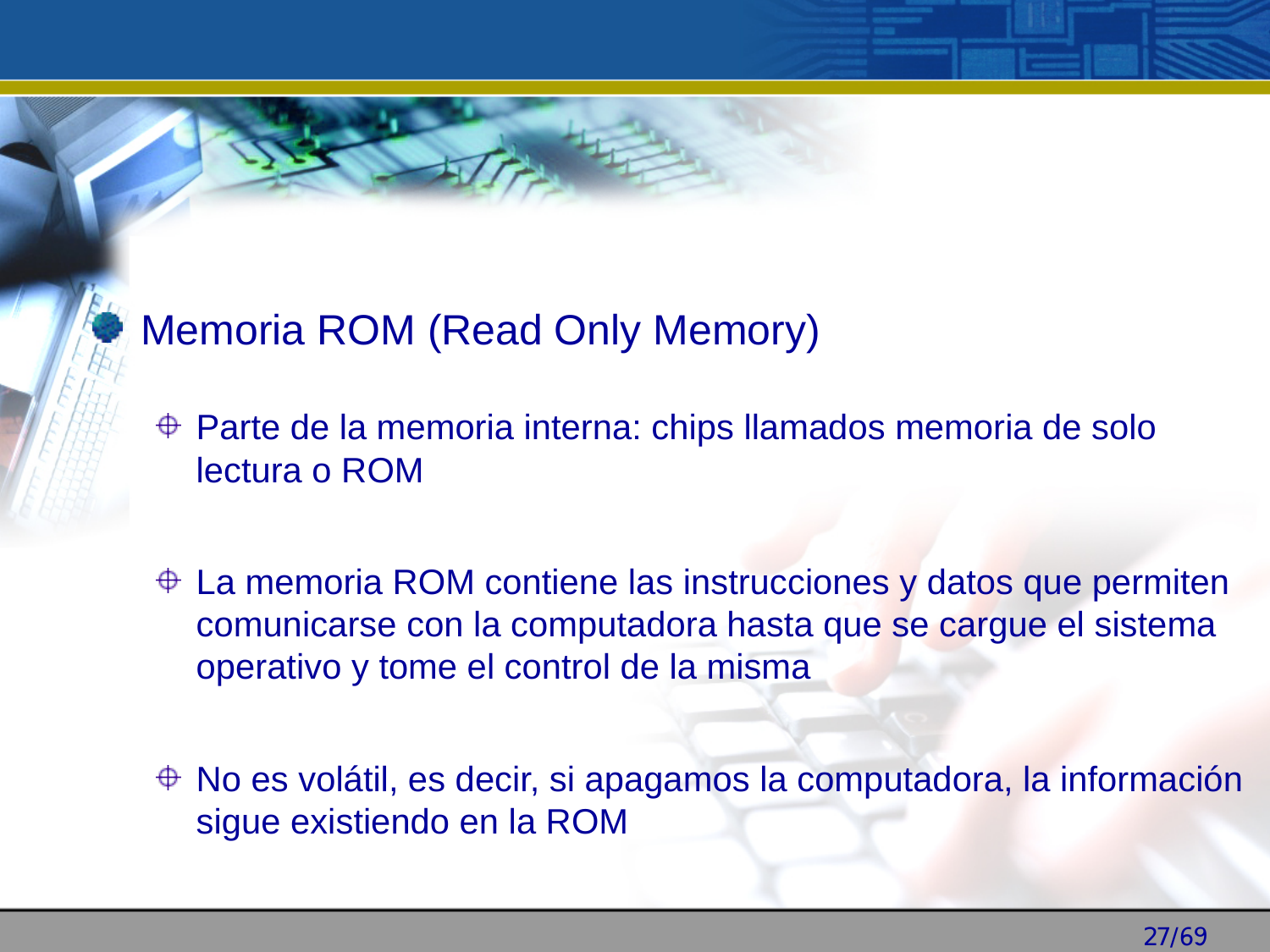

Memoria ROM (Read Only Memory)

Parte de la memoria interna: chips llamados memoria de solo lectura o ROM

La memoria ROM contiene las instrucciones y datos que permiten comunicarse con la computadora hasta que se cargue el sistema operativo y tome el control de la misma

No es volátil, es decir, si apagamos la computadora, la información sigue existiendo en la ROM